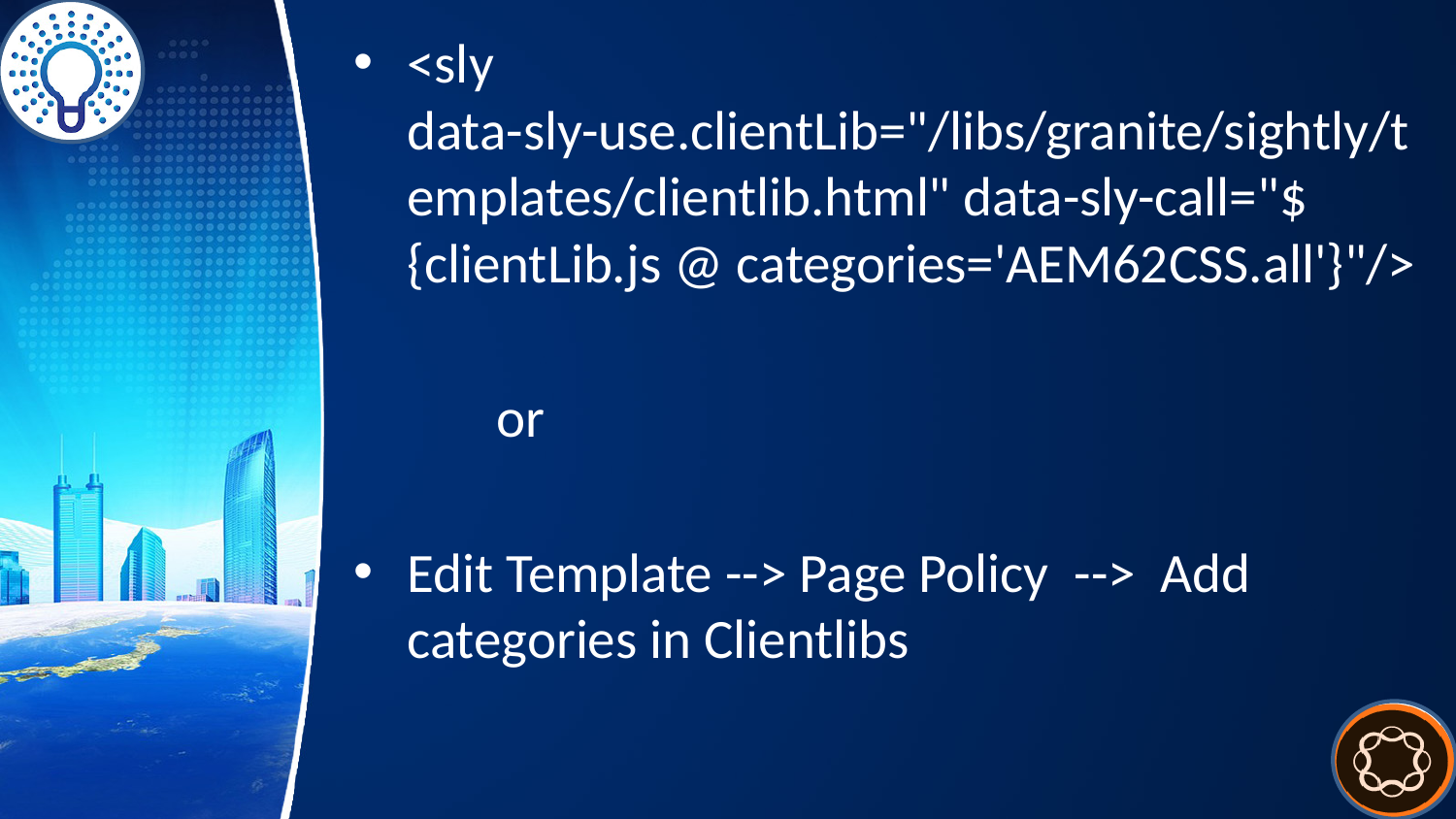

<sly data-sly-use.clientLib="/libs/granite/sightly/templates/clientlib.html" data-sly-call="${clientLib.js @ categories='AEM62CSS.all'}"/>

			or

Edit Template --> Page Policy  -->  Add categories in Clientlibs